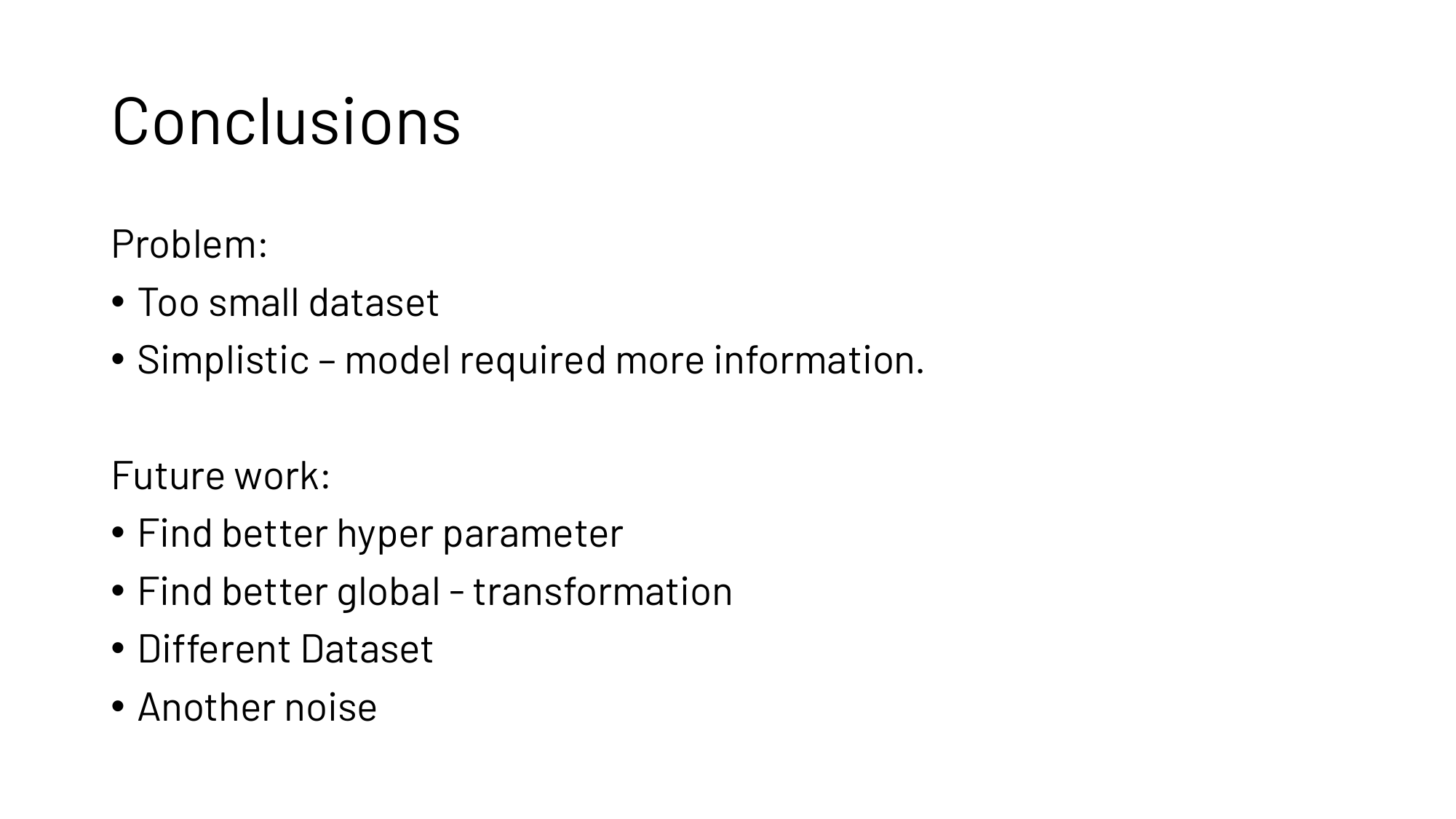

# Conclusions
Problem:
Too small dataset
Simplistic – model required more information.

Future work:
Find better hyper parameter
Find better global - transformation
Different Dataset
Another noise